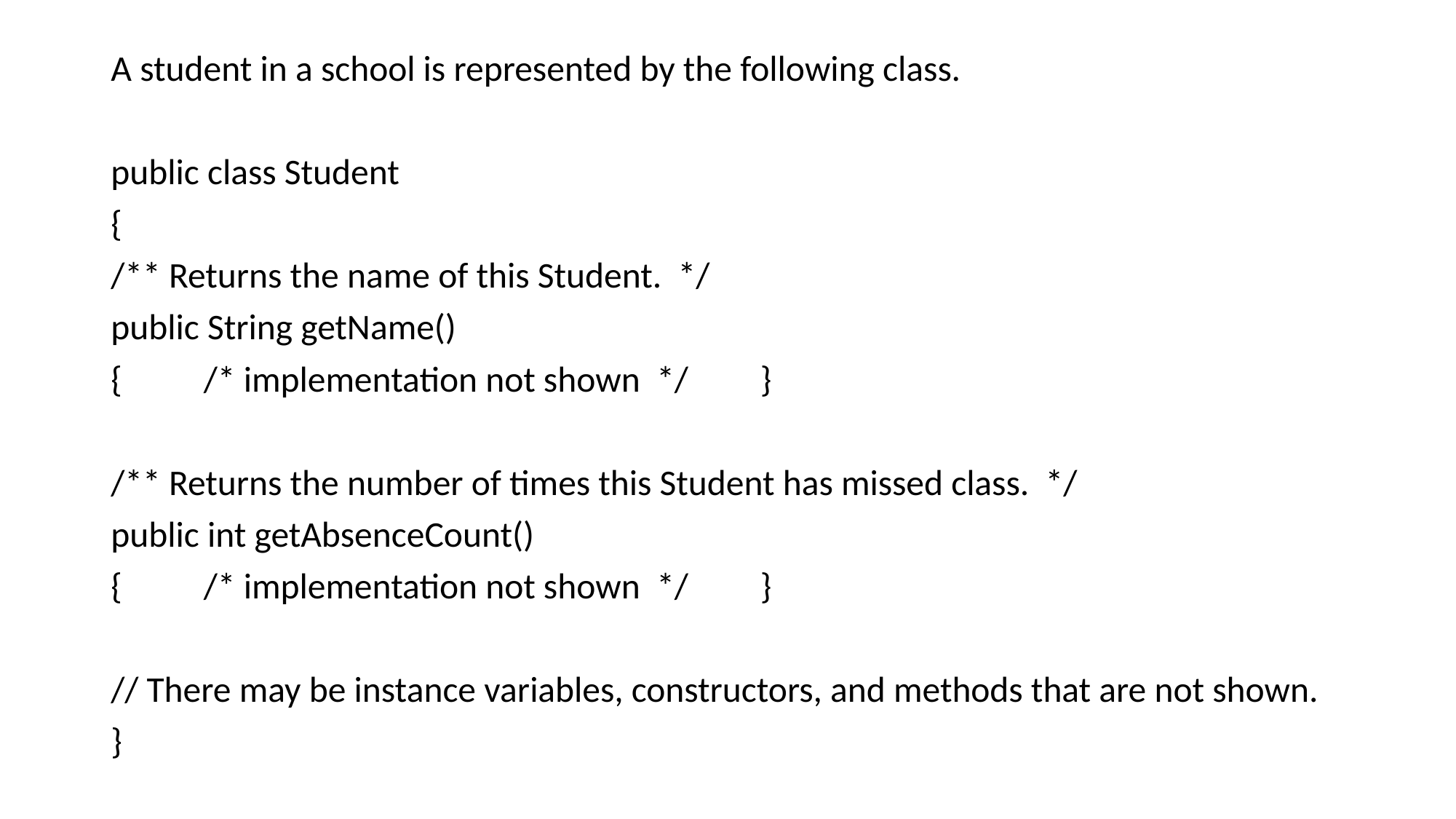

A student in a school is represented by the following class.

public class Student
{
/** Returns the name of this Student.  */
public String getName()
{	/* implementation not shown  */	}

/** Returns the number of times this Student has missed class.  */
public int getAbsenceCount()
{	/* implementation not shown  */	}

// There may be instance variables, constructors, and methods that are not shown.
}